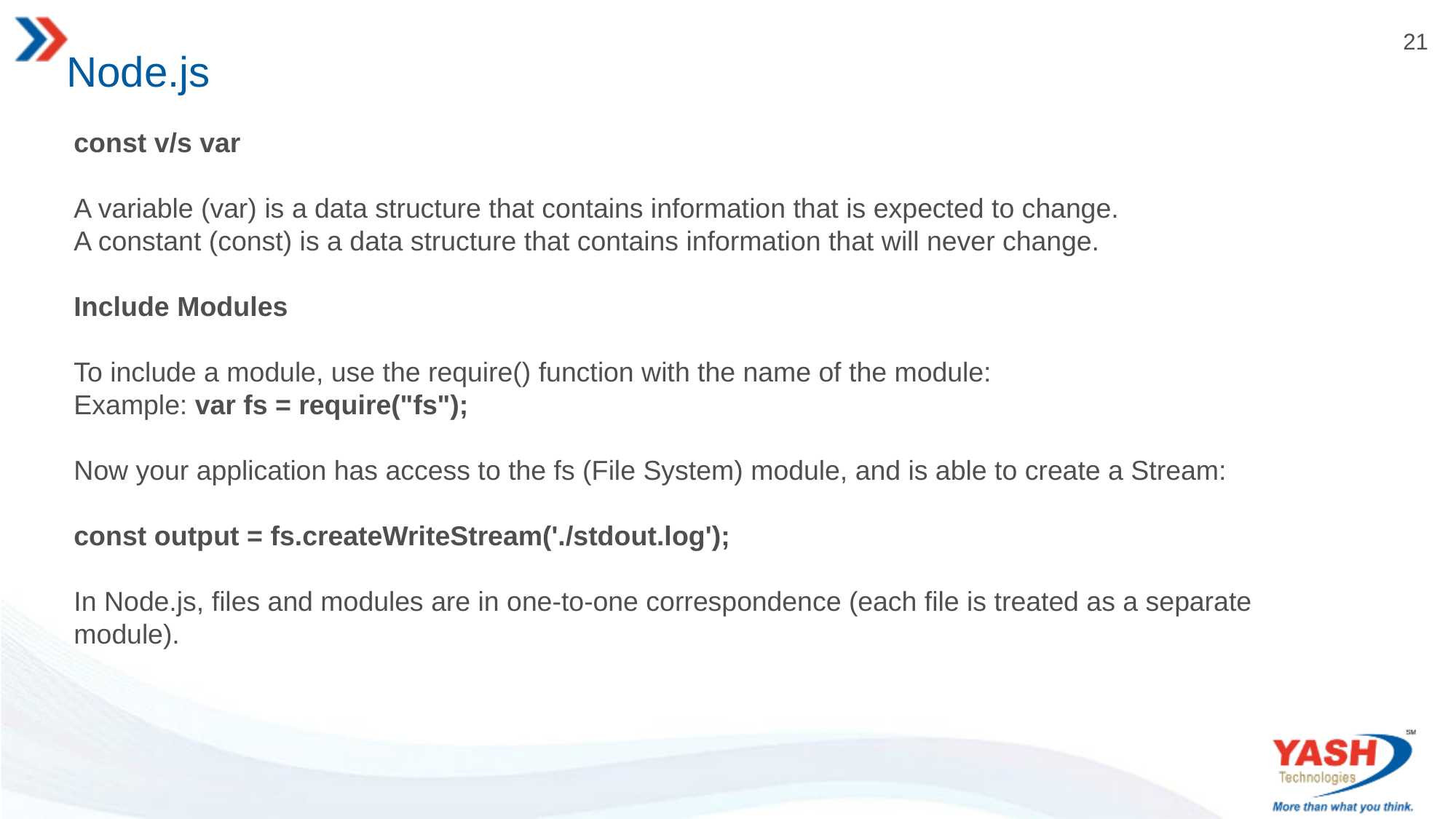

# Node.js
const v/s var

A variable (var) is a data structure that contains information that is expected to change.
A constant (const) is a data structure that contains information that will never change.

Include Modules
To include a module, use the require() function with the name of the module:
Example: var fs = require("fs");
Now your application has access to the fs (File System) module, and is able to create a Stream:
const output = fs.createWriteStream('./stdout.log');

In Node.js, files and modules are in one-to-one correspondence (each file is treated as a separate module).